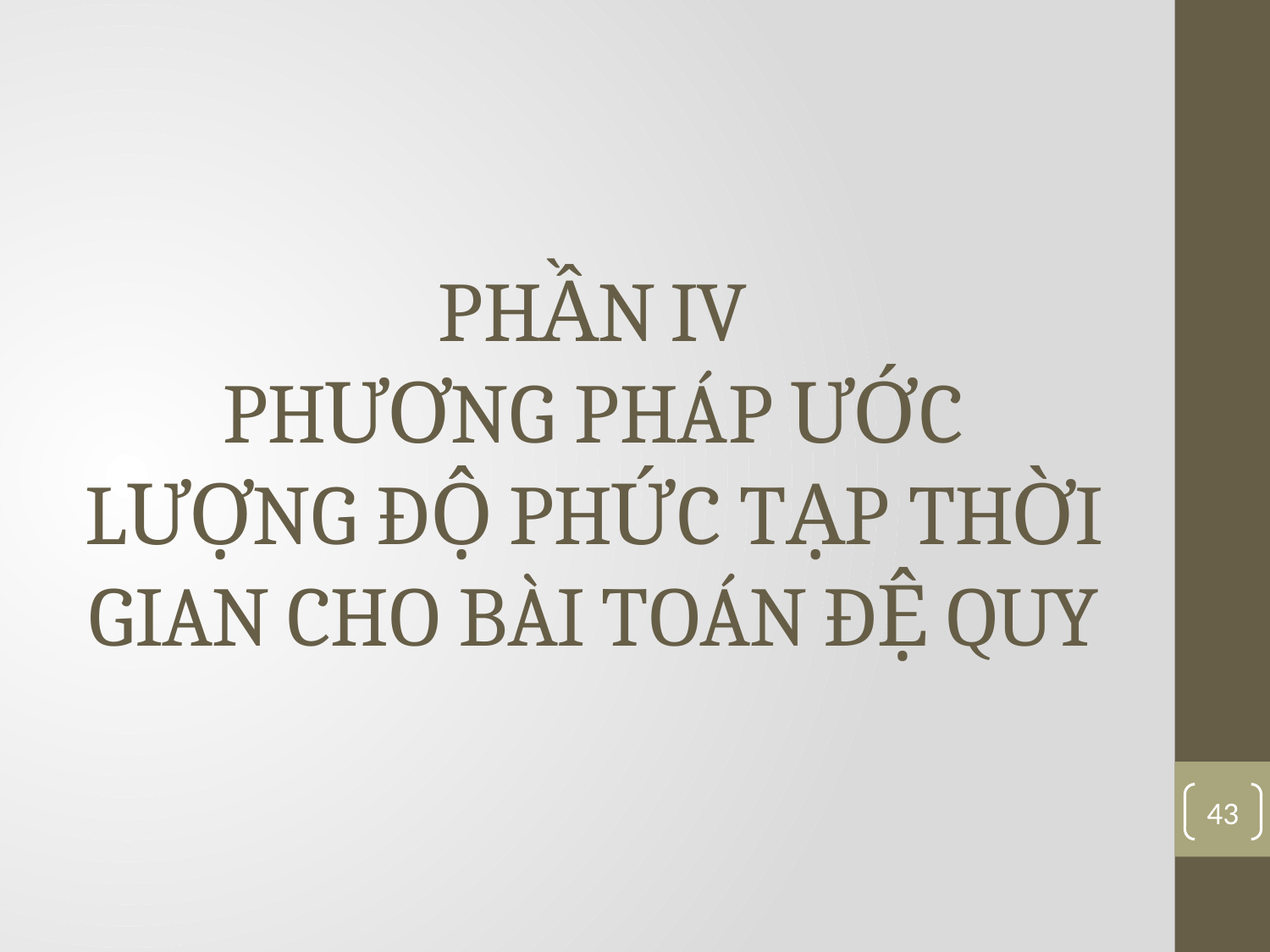

# PHẦN IV PHƯƠNG PHÁP ƯỚC LƯỢNG ĐỘ PHỨC TẠP THỜI GIAN CHO BÀI TOÁN ĐỆ QUY
43